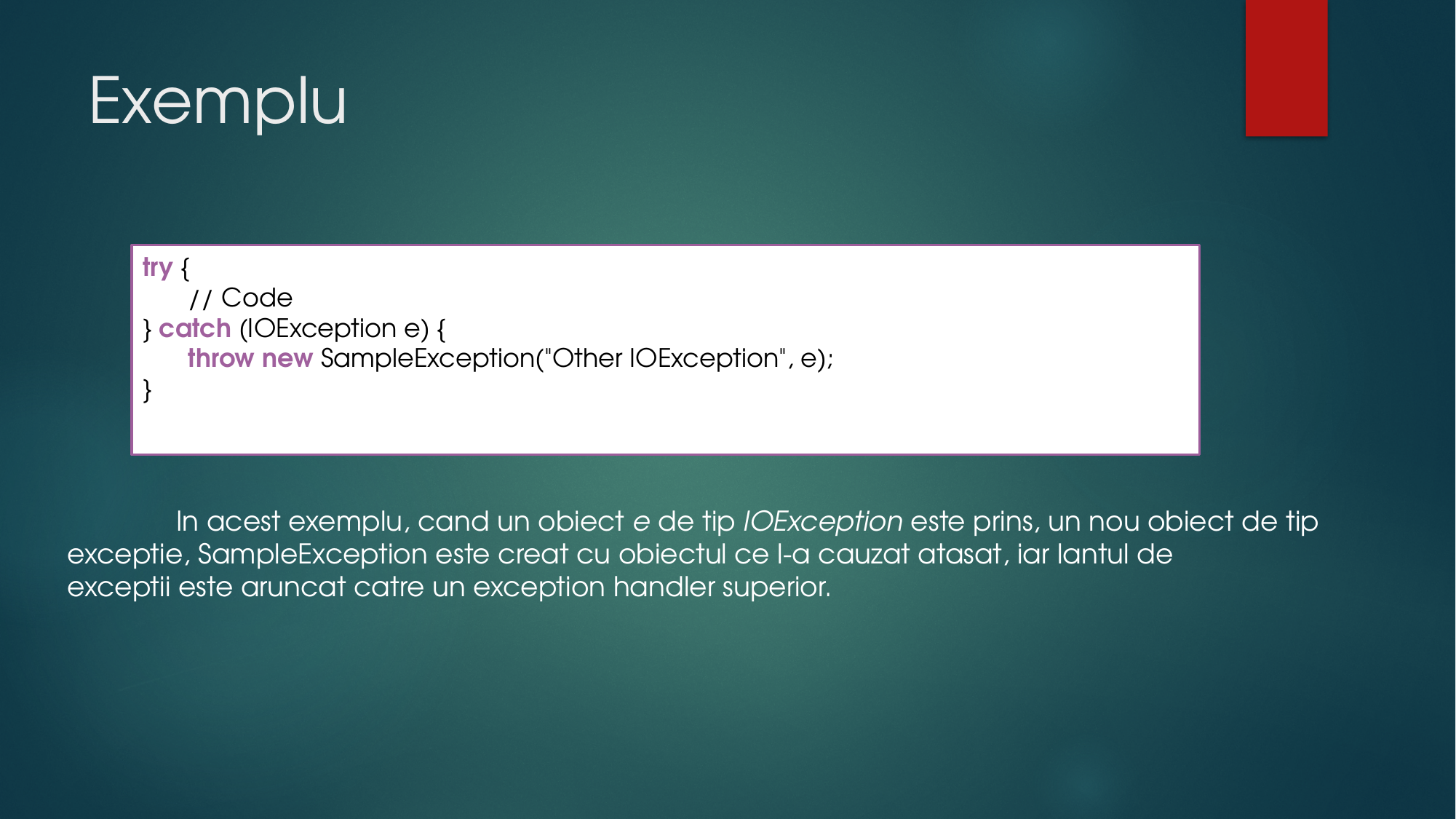

# Exemplu
try {
	// Code
} catch (IOException e) {
	throw new SampleException("Other IOException", e);
}

	In acest exemplu, cand un obiect e de tip IOException este prins, un nou obiect de tip
exceptie, SampleException este creat cu obiectul ce l-a cauzat atasat, iar lantul de
exceptii este aruncat catre un exception handler superior.